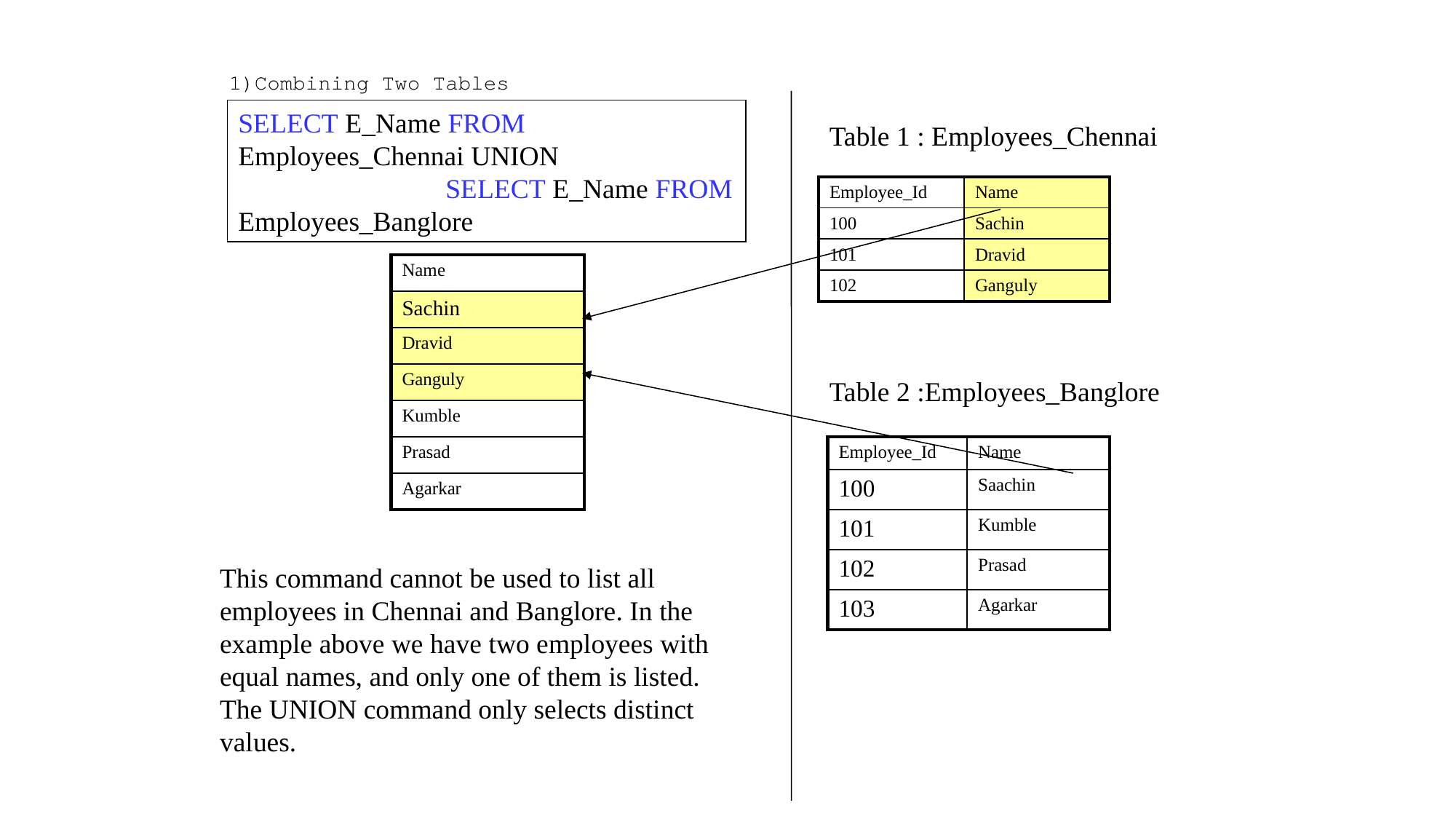

UNION
1)Combining Two Tables

SELECT E_Name FROM Employees_Chennai UNION                                                        SELECT E_Name FROM Employees_Banglore
Table 1 : Employees_Chennai

| Employee\_Id | Name |
| --- | --- |
| 100 | Sachin |
| 101 | Dravid |
| 102 | Ganguly |

| Name |
| --- |
| Sachin |
| Dravid |
| Ganguly |
| Kumble |
| Prasad |
| Agarkar |
Table 2 :Employees_Banglore

| Employee\_Id | Name |
| --- | --- |
| 100 | Saachin |
| 101 | Kumble |
| 102 | Prasad |
| 103 | Agarkar |
This command cannot be used to list all employees in Chennai and Banglore. In the example above we have two employees with equal names, and only one of them is listed. The UNION command only selects distinct values.